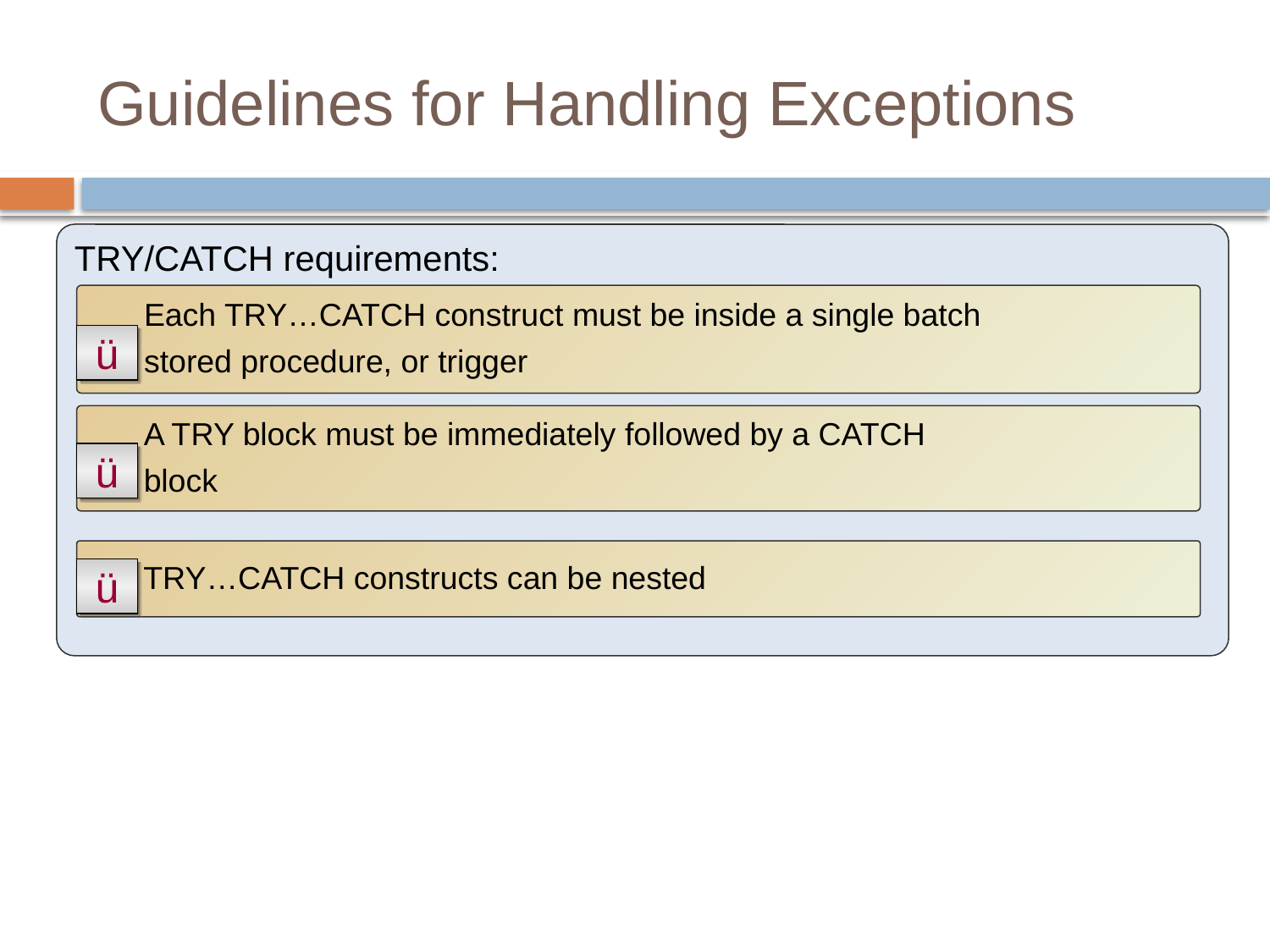

# Guidelines for Handling Exceptions
TRY/CATCH requirements:
      Each TRY…CATCH construct must be inside a single batch
      stored procedure, or trigger
ü
      A TRY block must be immediately followed by a CATCH
      block
ü
      TRY…CATCH constructs can be nested
ü